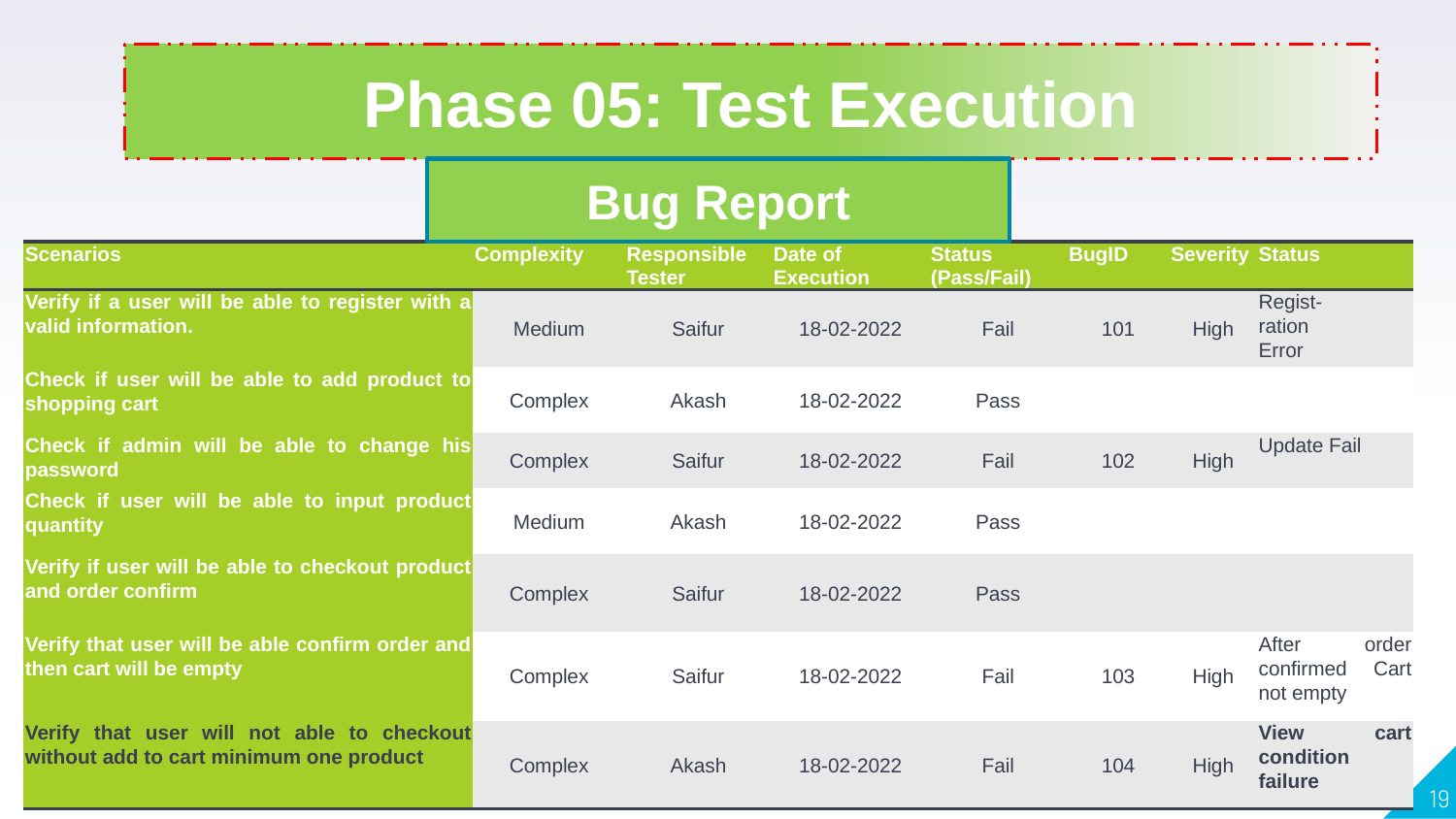

Phase 05: Test Execution
Bug Report
| Scenarios | Complexity | Responsible Tester | Date of Execution | Status (Pass/Fail) | BugID | Severity | Status |
| --- | --- | --- | --- | --- | --- | --- | --- |
| Verify if a user will be able to register with a valid information. | Medium | Saifur | 18-02-2022 | Fail | 101 | High | Regist- ration Error |
| Check if user will be able to add product to shopping cart | Complex | Akash | 18-02-2022 | Pass |  |  |  |
| Check if admin will be able to change his password | Complex | Saifur | 18-02-2022 | Fail | 102 | High | Update Fail |
| Check if user will be able to input product quantity | Medium | Akash | 18-02-2022 | Pass |  |  |  |
| Verify if user will be able to checkout product and order confirm | Complex | Saifur | 18-02-2022 | Pass |  |  |  |
| Verify that user will be able confirm order and then cart will be empty | Complex | Saifur | 18-02-2022 | Fail | 103 | High | After order confirmed Cart not empty |
| Verify that user will not able to checkout without add to cart minimum one product | Complex | Akash | 18-02-2022 | Fail | 104 | High | View cart condition failure |
19